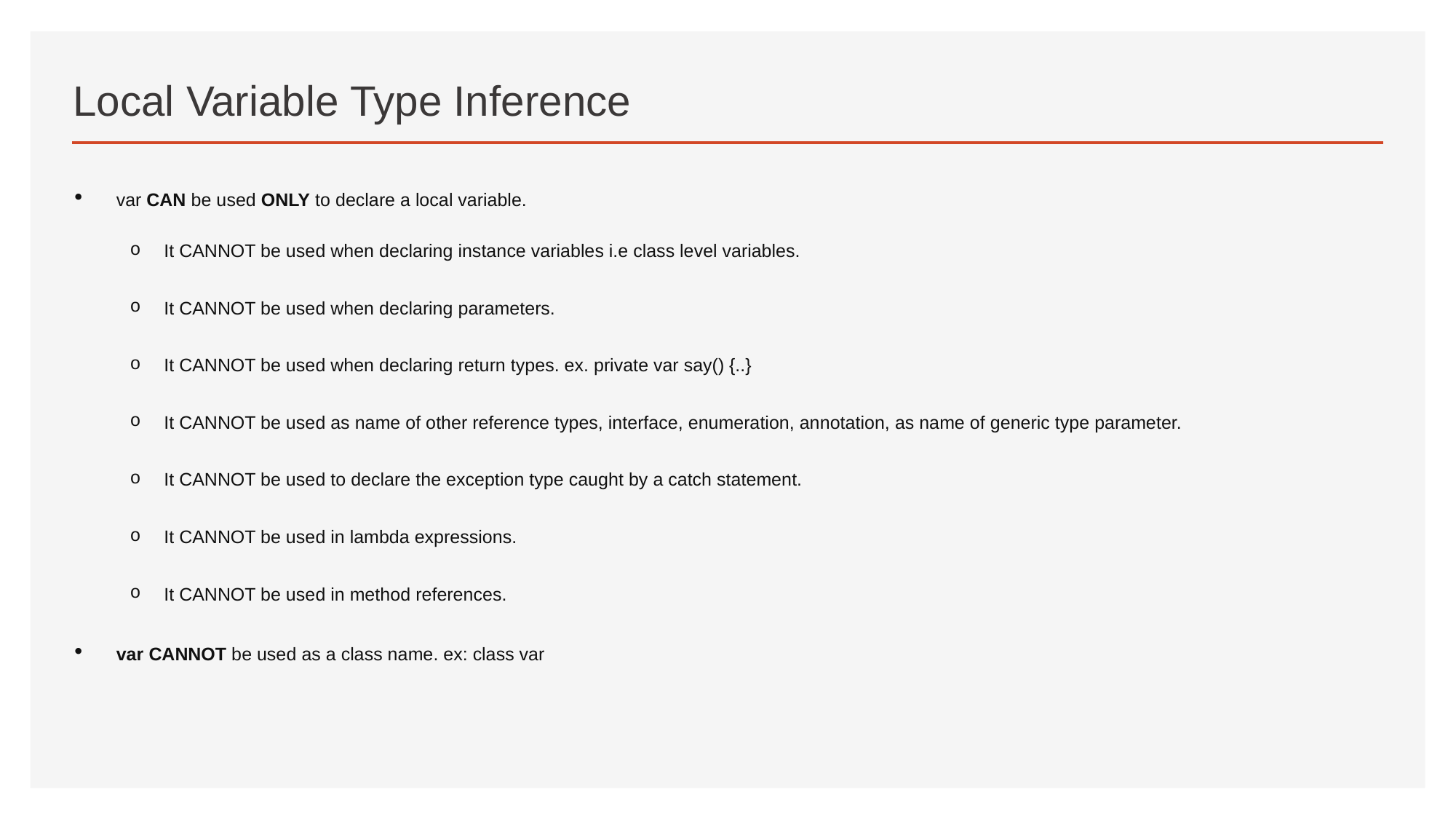

# Local Variable Type Inference
var CAN be used ONLY to declare a local variable.
It CANNOT be used when declaring instance variables i.e class level variables.
It CANNOT be used when declaring parameters.
It CANNOT be used when declaring return types. ex. private var say() {..}
It CANNOT be used as name of other reference types, interface, enumeration, annotation, as name of generic type parameter.
It CANNOT be used to declare the exception type caught by a catch statement.
It CANNOT be used in lambda expressions.
It CANNOT be used in method references.
var CANNOT be used as a class name. ex: class var